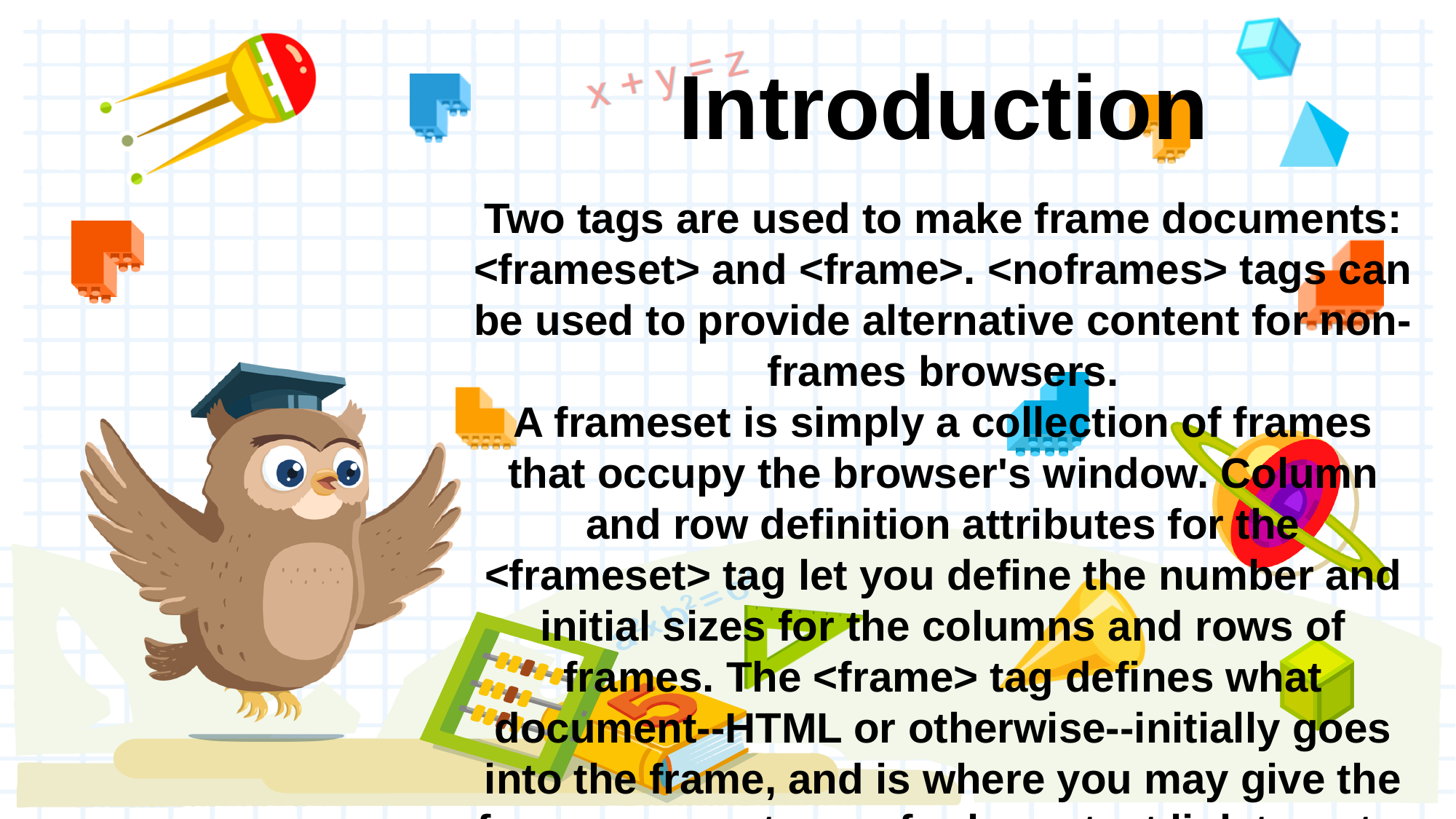

# Introduction
Two tags are used to make frame documents: <frameset> and <frame>. <noframes> tags can be used to provide alternative content for non-frames browsers.
A frameset is simply a collection of frames that occupy the browser's window. Column and row definition attributes for the <frameset> tag let you define the number and initial sizes for the columns and rows of frames. The <frame> tag defines what document--HTML or otherwise--initially goes into the frame, and is where you may give the frame a name to use for hypertext link targets.